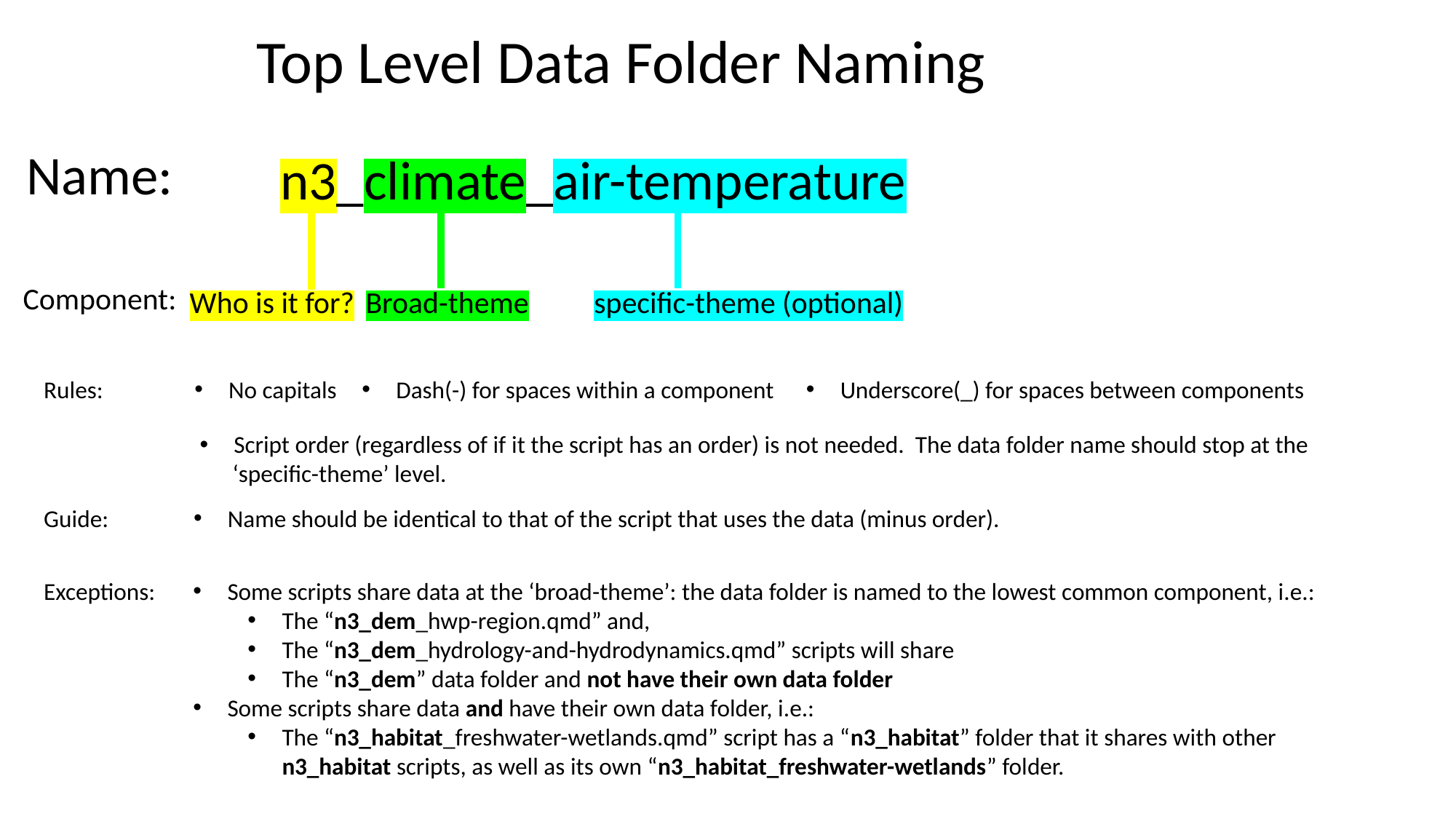

Top Level Data Folder Naming
Name:
n3_climate_air-temperature

Component:
Who is it for?
Broad-theme
specific-theme (optional)
Rules:
No capitals
Dash(-) for spaces within a component
Underscore(_) for spaces between components
Script order (regardless of if it the script has an order) is not needed.  The data folder name should stop at the
      ‘specific-theme’ level.
Guide:
Name should be identical to that of the script that uses the data (minus order).
Exceptions:
Some scripts share data at the ‘broad-theme’: the data folder is named to the lowest common component, i.e.:
The “n3_dem_hwp-region.qmd” and,
The “n3_dem_hydrology-and-hydrodynamics.qmd” scripts will share
The “n3_dem” data folder and not have their own data folder
Some scripts share data and have their own data folder, i.e.:
The “n3_habitat_freshwater-wetlands.qmd” script has a “n3_habitat” folder that it shares with other n3_habitat scripts, as well as its own “n3_habitat_freshwater-wetlands” folder.